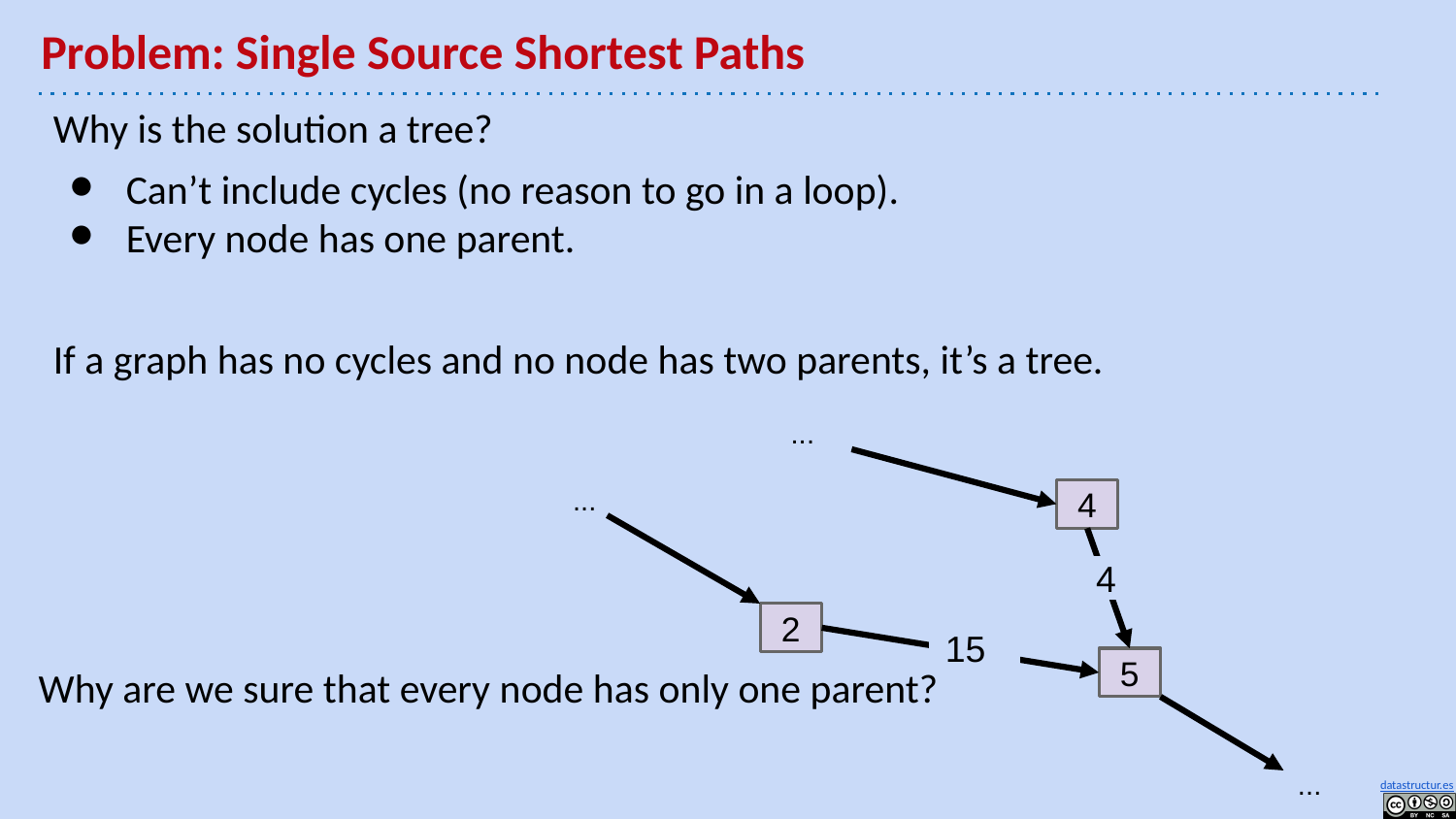

# Problem: Single Source Shortest Paths
Why is the solution a tree?
Can’t include cycles (no reason to go in a loop).
Every node has one parent.

If a graph has no cycles and no node has two parents, it’s a tree.
...
...
4
4
2
15
Why are we sure that every node has only one parent?
5
...